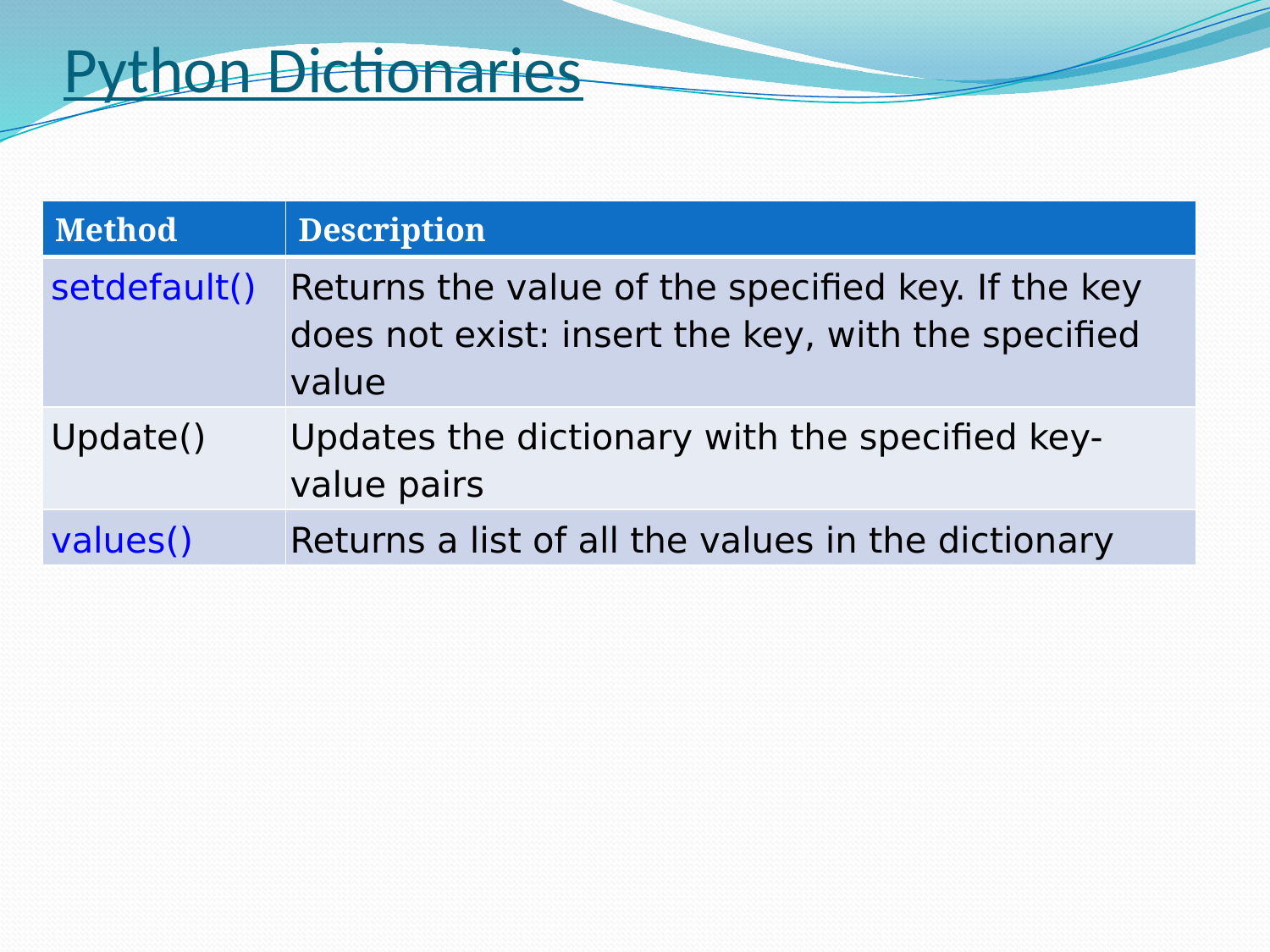

# Python Dictionaries
| Method | Description |
| --- | --- |
| setdefault() | Returns the value of the specified key. If the key does not exist: insert the key, with the specified value |
| Update() | Updates the dictionary with the specified key-value pairs |
| values() | Returns a list of all the values in the dictionary |